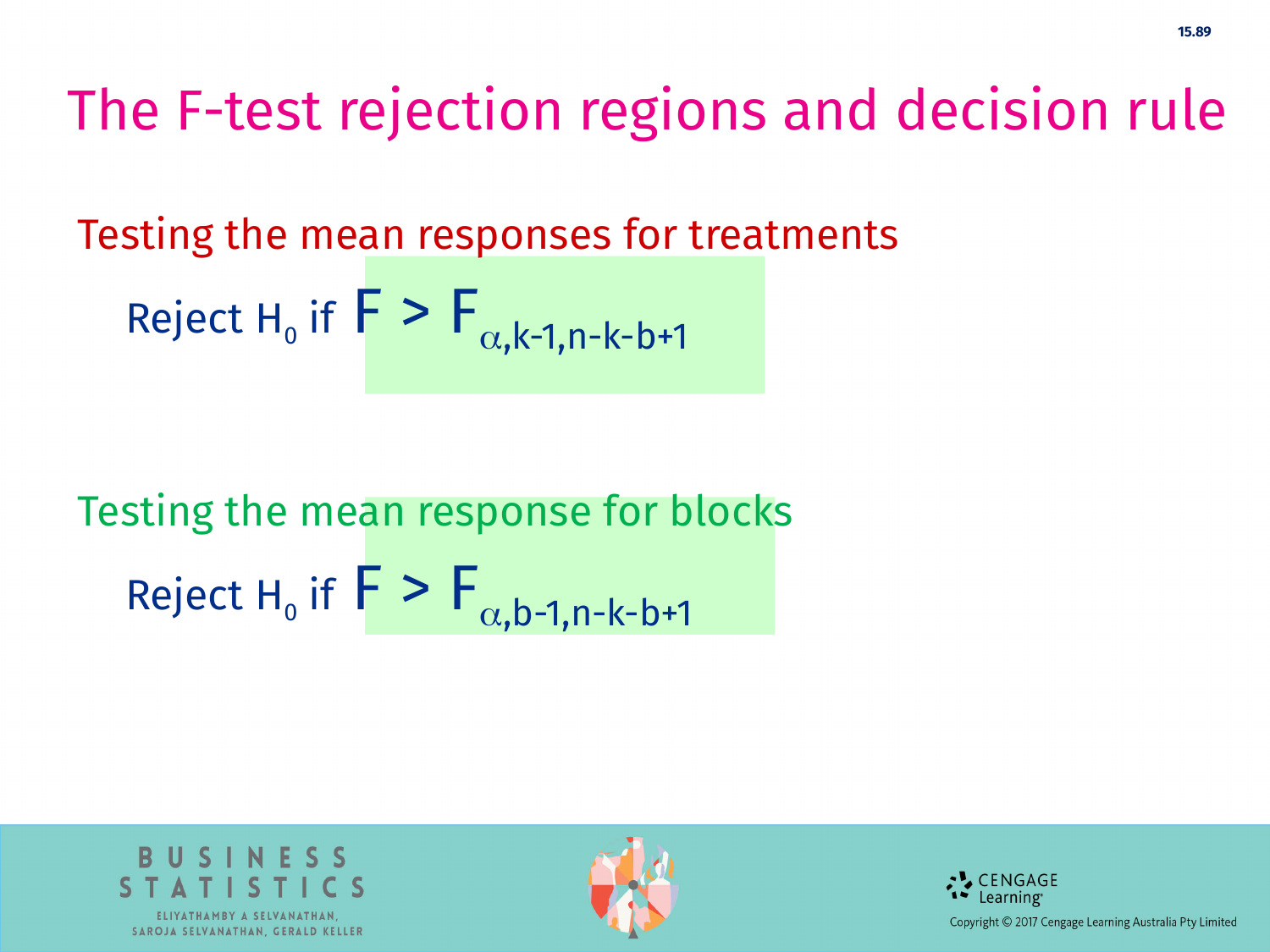

15.89
# The F-test rejection regions and decision rule
Testing the mean responses for treatments
	Reject H0 if F > Fα,k-1,n-k-b+1

Testing the mean response for blocks
	Reject H0 if F > Fα,b-1,n-k-b+1